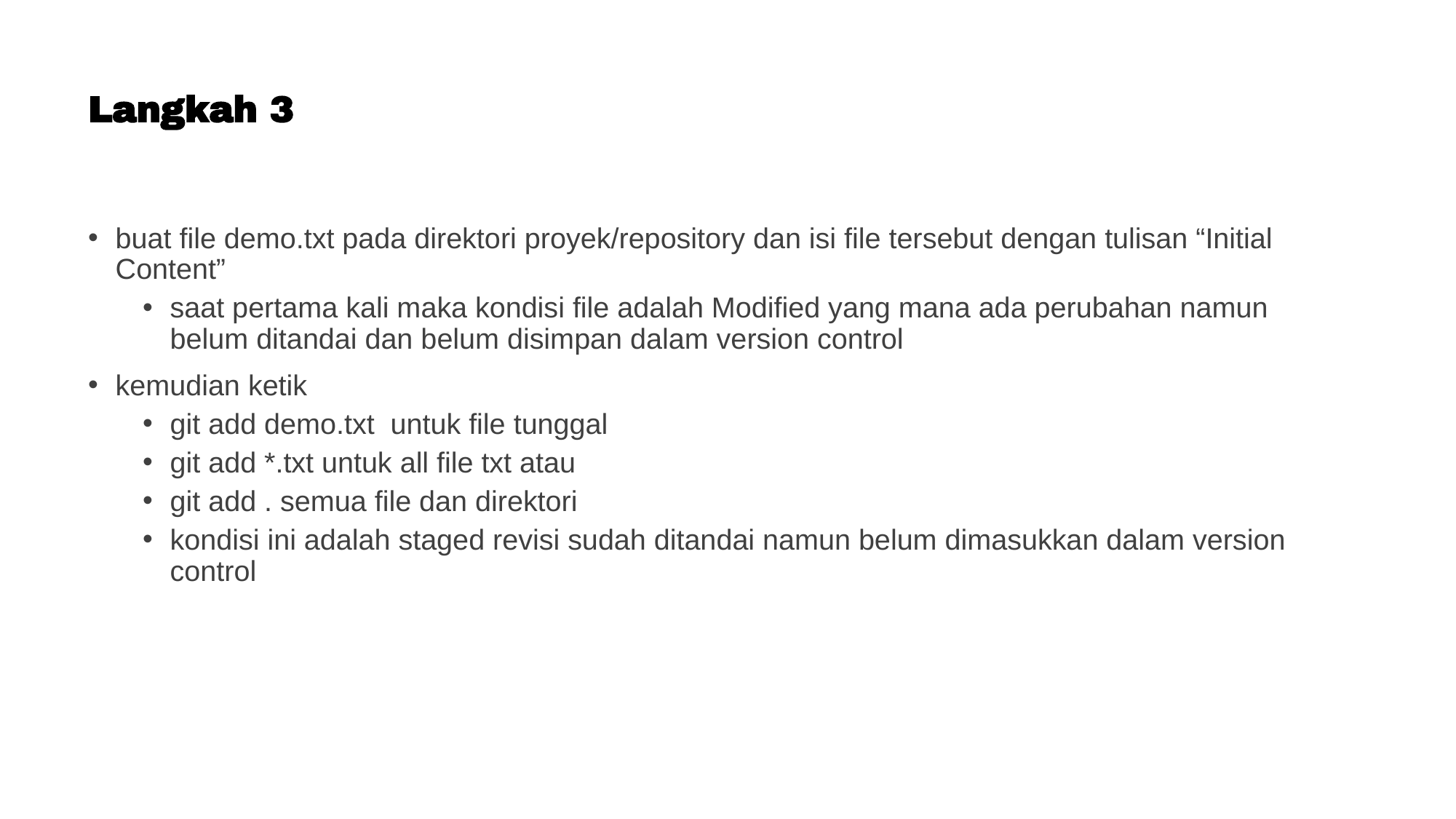

# Langkah 3
buat file demo.txt pada direktori proyek/repository dan isi file tersebut dengan tulisan “Initial Content”
saat pertama kali maka kondisi file adalah Modified yang mana ada perubahan namun belum ditandai dan belum disimpan dalam version control
kemudian ketik
git add demo.txt  untuk file tunggal
git add *.txt untuk all file txt atau
git add . semua file dan direktori
kondisi ini adalah staged revisi sudah ditandai namun belum dimasukkan dalam version control